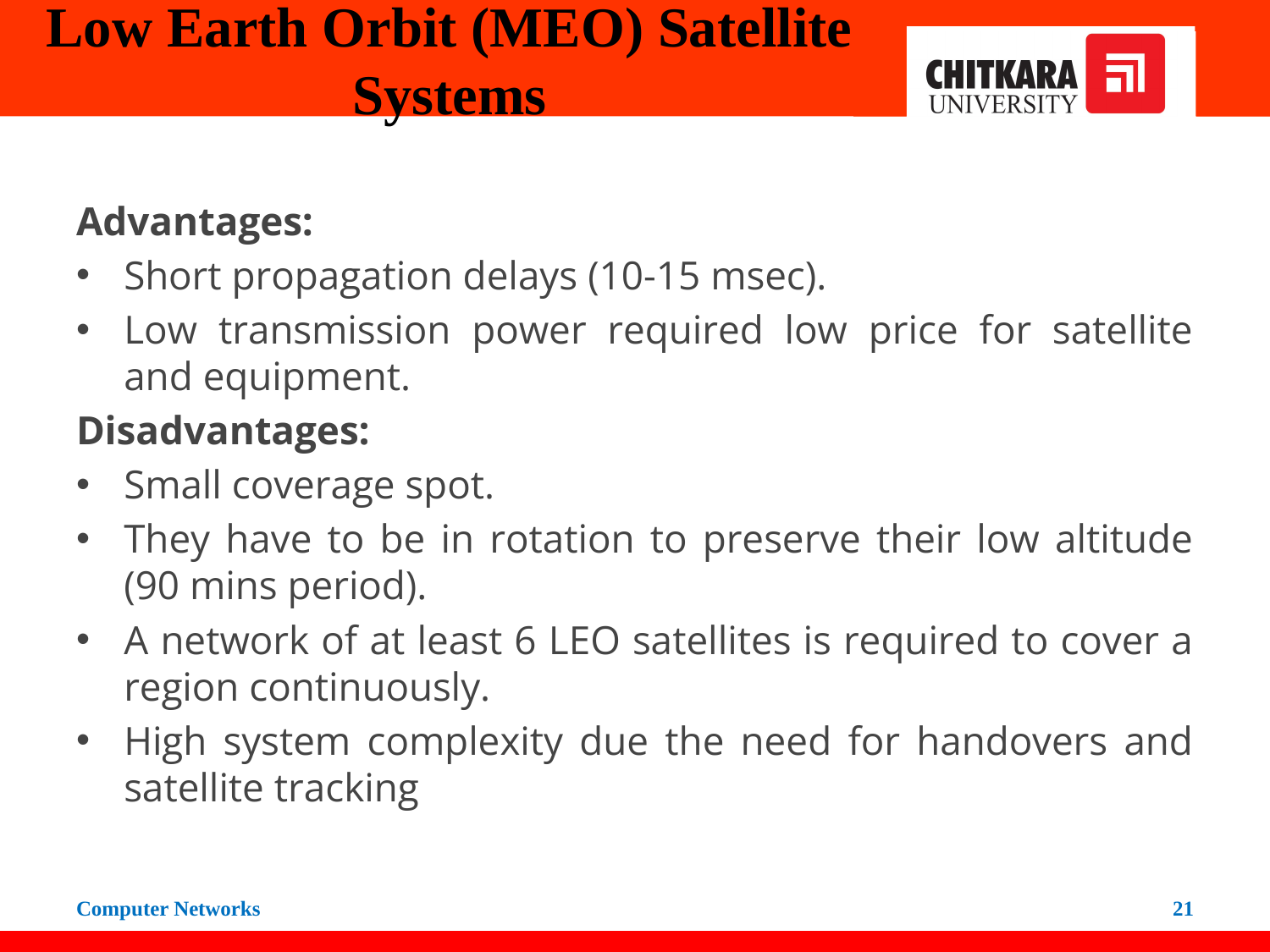

# Low Earth Orbit (MEO) Satellite Systems
Advantages:
Short propagation delays (10-15 msec).
Low transmission power required low price for satellite and equipment.
Disadvantages:
Small coverage spot.
They have to be in rotation to preserve their low altitude (90 mins period).
A network of at least 6 LEO satellites is required to cover a region continuously.
High system complexity due the need for handovers and satellite tracking
Computer Networks
21